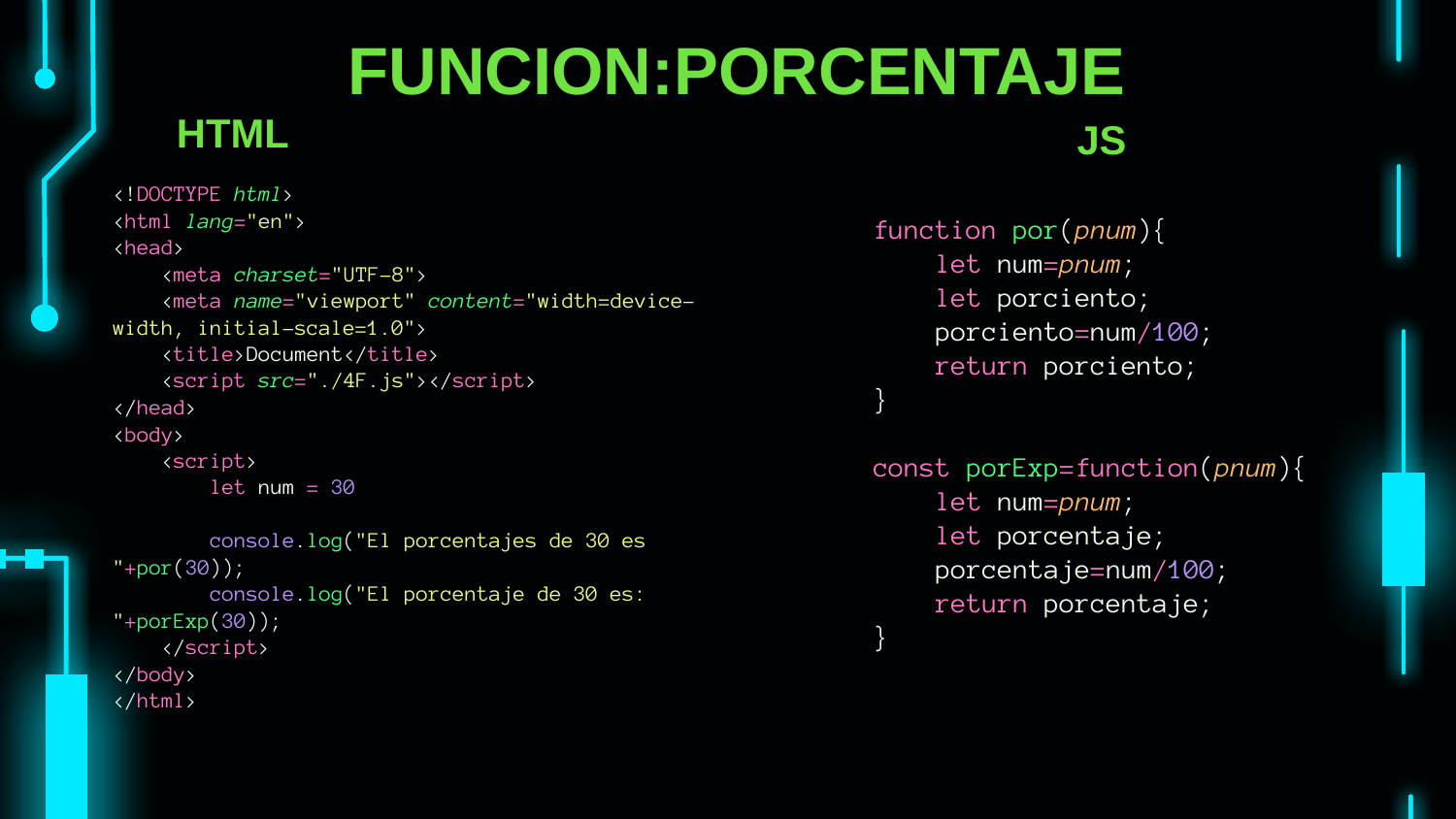

# FUNCION:PORCENTAJE
HTML
JS
<!DOCTYPE html>
<html lang="en">
<head>
    <meta charset="UTF-8">
    <meta name="viewport" content="width=device-width, initial-scale=1.0">
    <title>Document</title>
    <script src="./4F.js"></script>
</head>
<body>
    <script>
        let num = 30
        console.log("El porcentajes de 30 es "+por(30));
        console.log("El porcentaje de 30 es: "+porExp(30));
    </script>
</body>
</html>
function por(pnum){
    let num=pnum;
    let porciento;
    porciento=num/100;
    return porciento;
}
const porExp=function(pnum){
    let num=pnum;
    let porcentaje;
    porcentaje=num/100;
    return porcentaje;
}